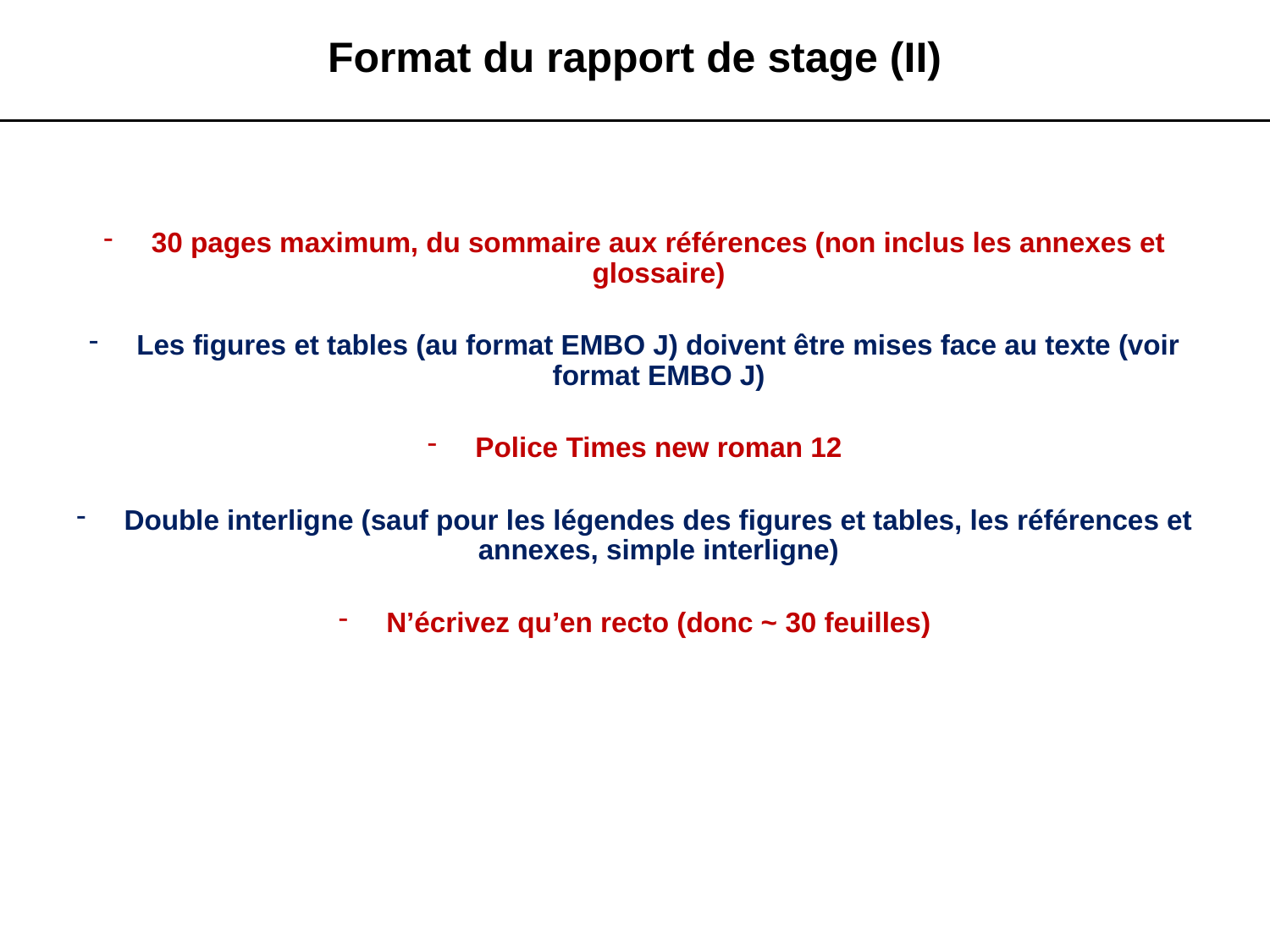

# Format du rapport de stage (II)
30 pages maximum, du sommaire aux références (non inclus les annexes et glossaire)

Les figures et tables (au format EMBO J) doivent être mises face au texte (voir format EMBO J)

Police Times new roman 12

Double interligne (sauf pour les légendes des figures et tables, les références et annexes, simple interligne)

N’écrivez qu’en recto (donc ~ 30 feuilles)